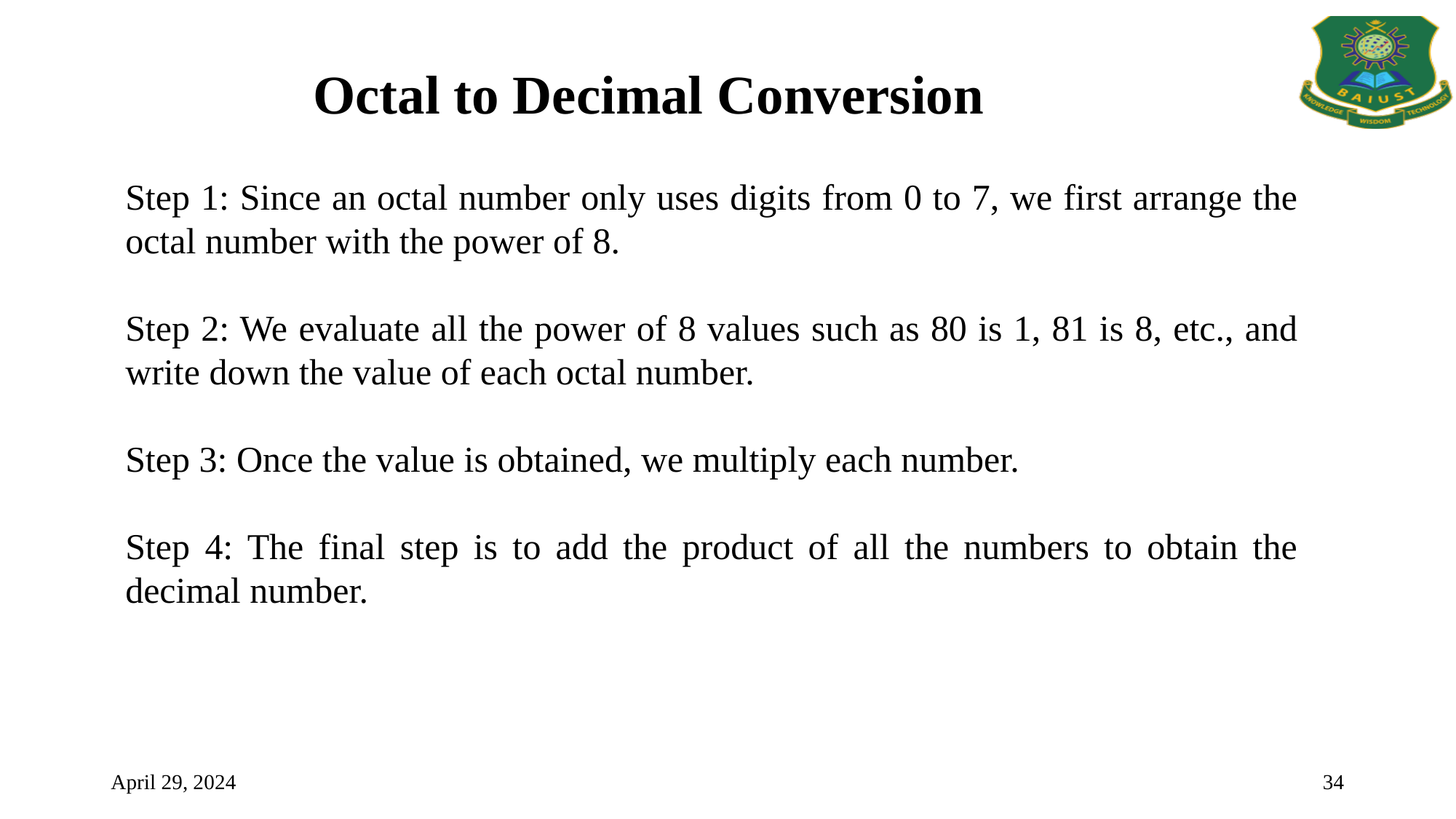

Octal to Decimal Conversion
Step 1: Since an octal number only uses digits from 0 to 7, we first arrange the octal number with the power of 8.

Step 2: We evaluate all the power of 8 values such as 80 is 1, 81 is 8, etc., and write down the value of each octal number.

Step 3: Once the value is obtained, we multiply each number.

Step 4: The final step is to add the product of all the numbers to obtain the decimal number.
April 29, 2024
34